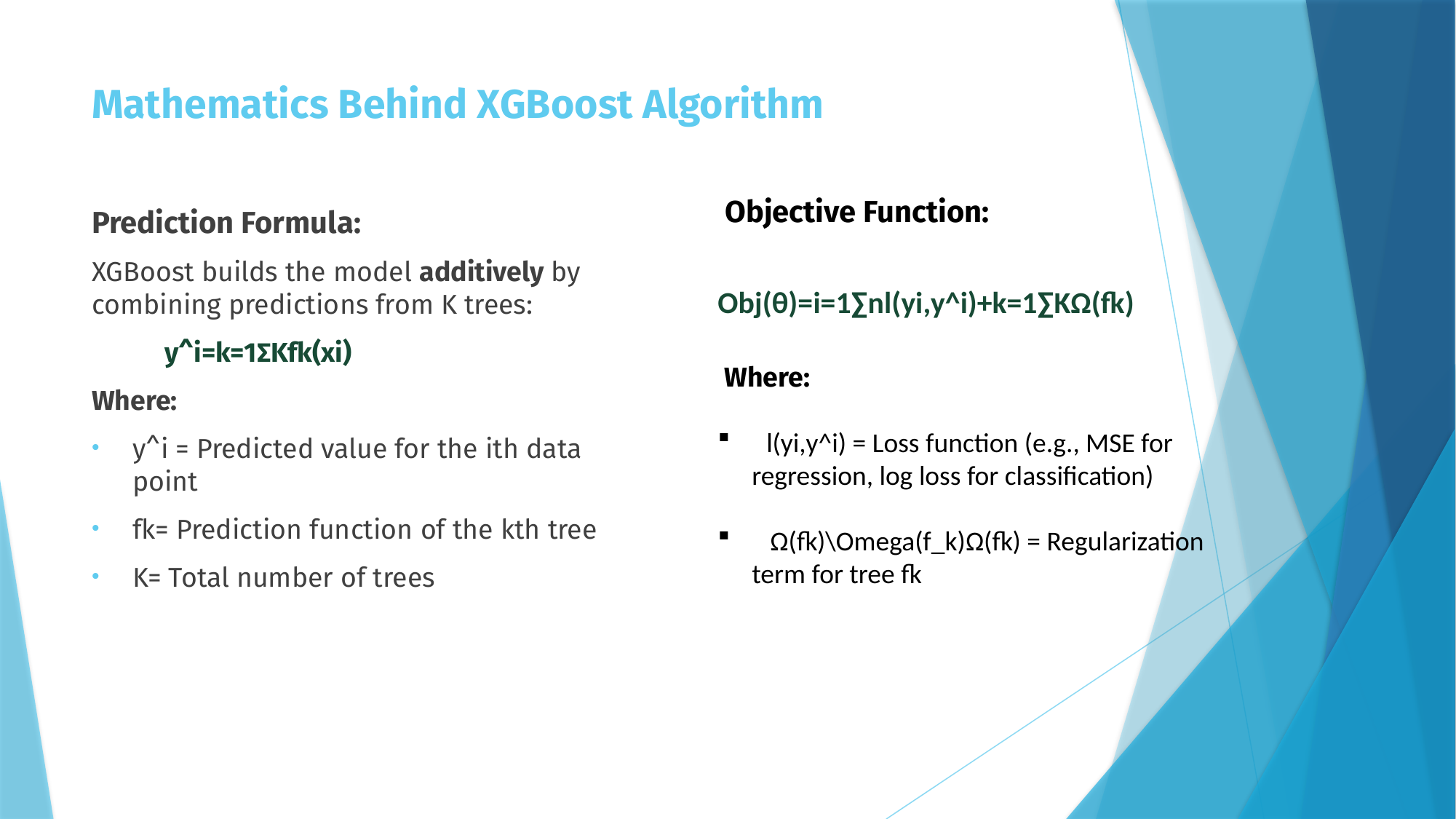

# Mathematics Behind XGBoost Algorithm
 Objective Function:

 Where:

  l(yi,y^i) = Loss function (e.g., MSE for regression, log loss for classification)

   Ω(fk)\Omega(f_k)Ω(fk​) = Regularization term for tree fk

Prediction Formula:
XGBoost builds the model additively by combining predictions from K trees:
          y^​i​=k=1∑K​fk​(xi​)
Where:
y^i = Predicted value for the ith data point
fk= Prediction function of the kth tree
K= Total number of trees

Obj(θ)=i=1∑n​l(yi​,y^​i​)+k=1∑K​Ω(fk​)